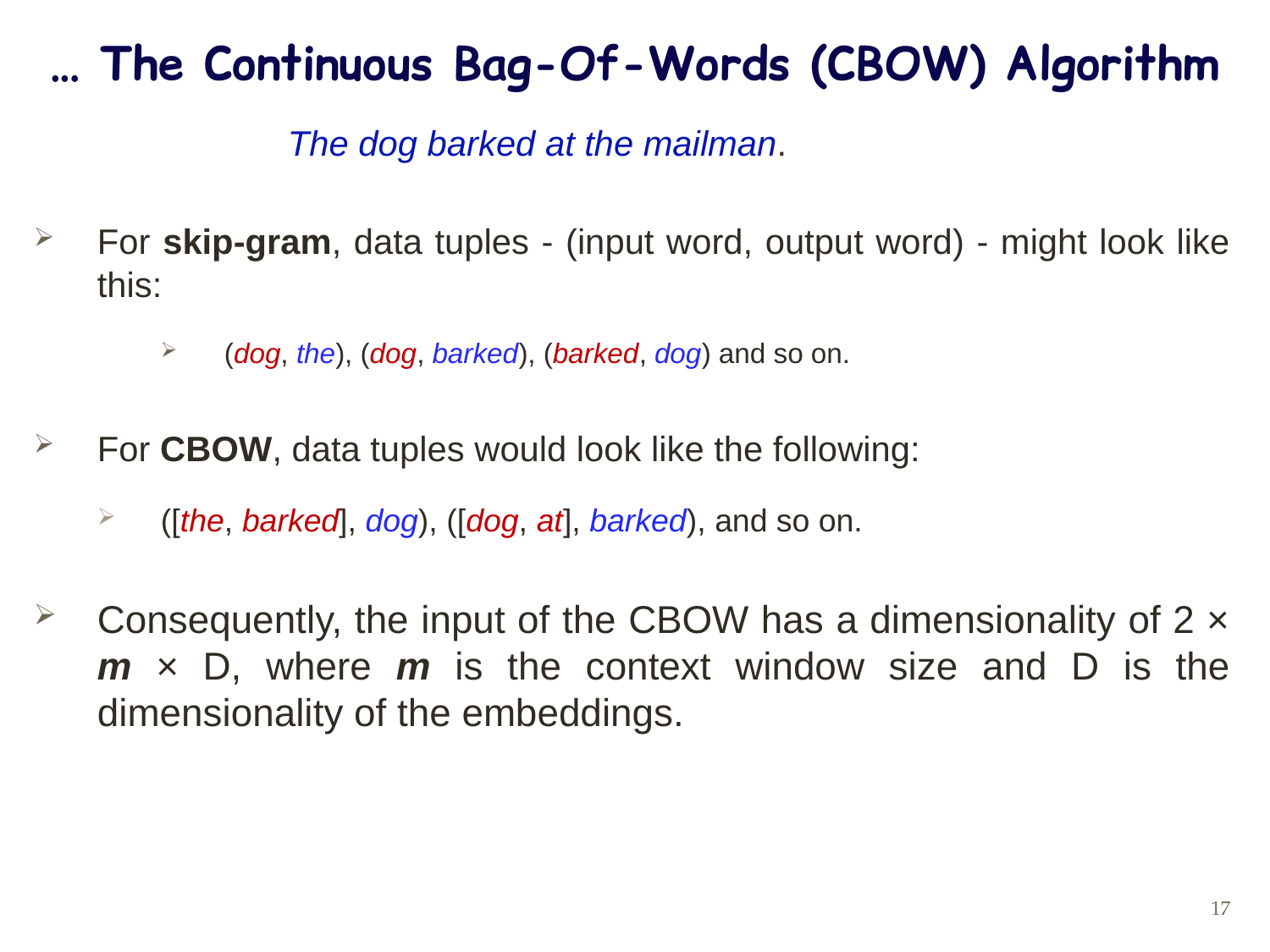

# … The Continuous Bag-Of-Words (CBOW) Algorithm
		The dog barked at the mailman.
For skip-gram, data tuples - (input word, output word) - might look like this:
(dog, the), (dog, barked), (barked, dog) and so on.
For CBOW, data tuples would look like the following:
([the, barked], dog), ([dog, at], barked), and so on.
Consequently, the input of the CBOW has a dimensionality of 2 × m × D, where m is the context window size and D is the dimensionality of the embeddings.
17